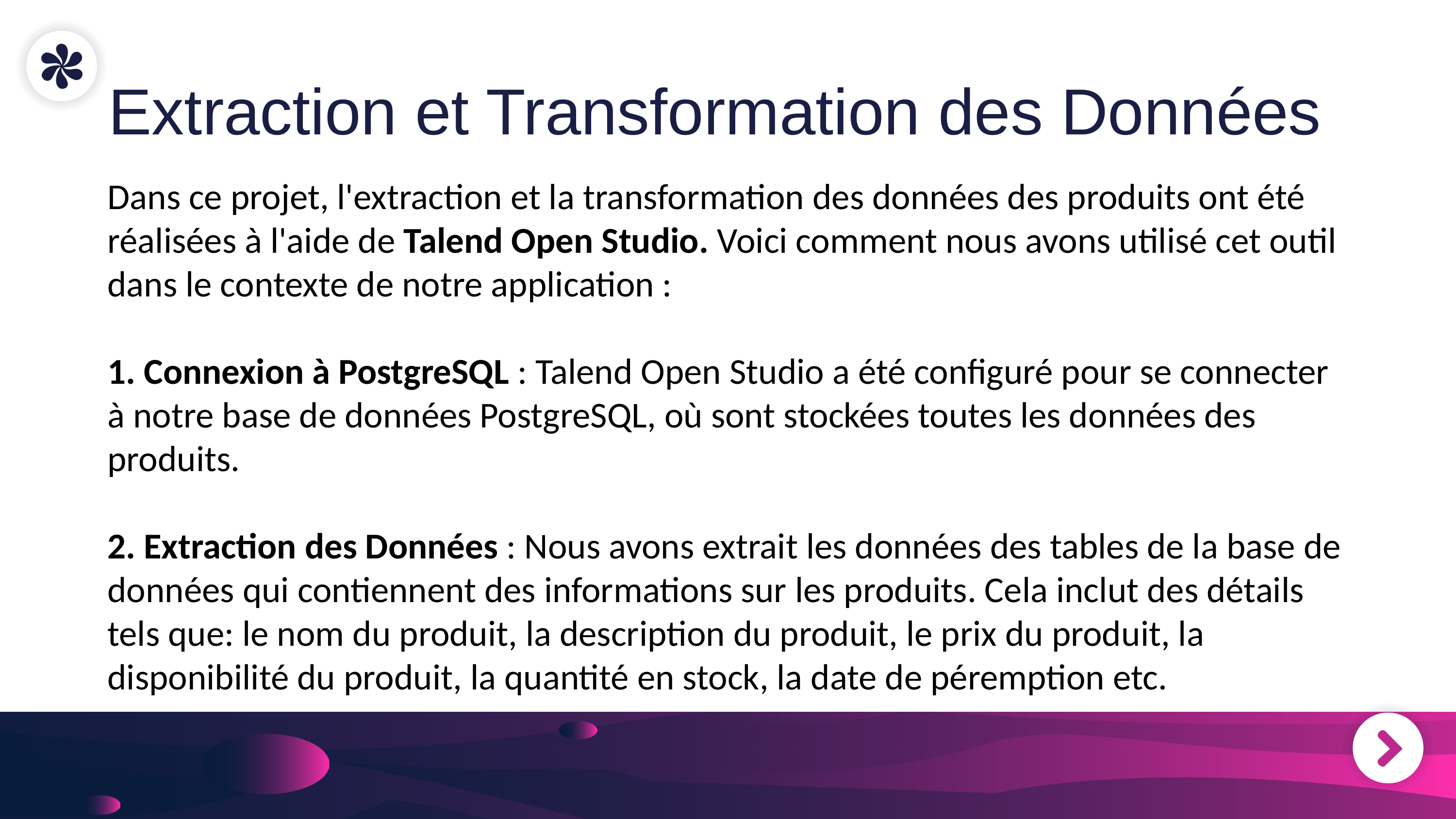

Extraction et Transformation des Données
Dans ce projet, l'extraction et la transformation des données des produits ont été réalisées à l'aide de Talend Open Studio. Voici comment nous avons utilisé cet outil dans le contexte de notre application :

 Connexion à PostgreSQL : Talend Open Studio a été configuré pour se connecter à notre base de données PostgreSQL, où sont stockées toutes les données des produits.

 Extraction des Données : Nous avons extrait les données des tables de la base de données qui contiennent des informations sur les produits. Cela inclut des détails tels que: le nom du produit, la description du produit, le prix du produit, la disponibilité du produit, la quantité en stock, la date de péremption etc.